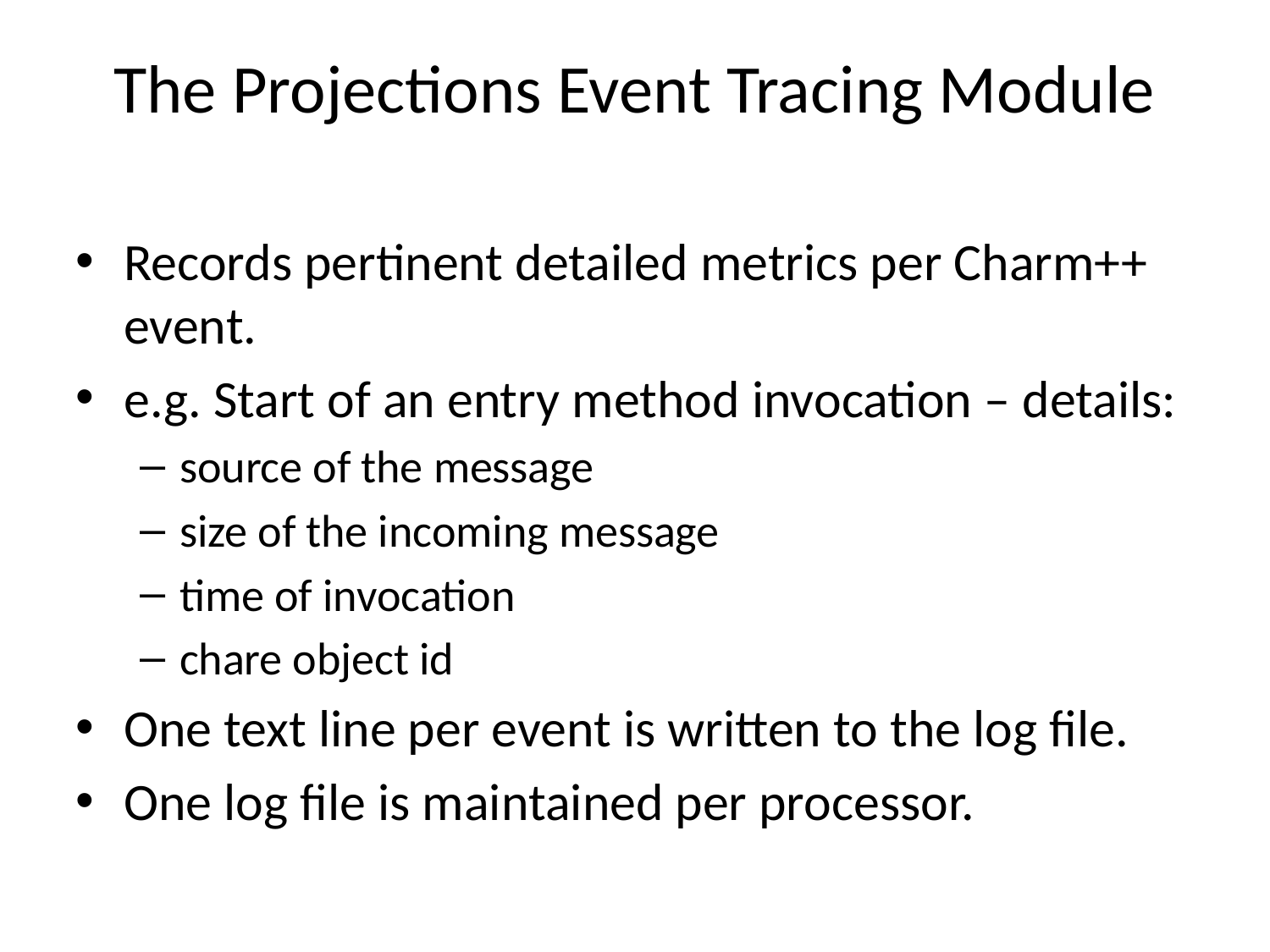

# The Projections Event Tracing Module
Records pertinent detailed metrics per Charm++ event.
e.g. Start of an entry method invocation – details:
source of the message
size of the incoming message
time of invocation
chare object id
One text line per event is written to the log file.
One log file is maintained per processor.